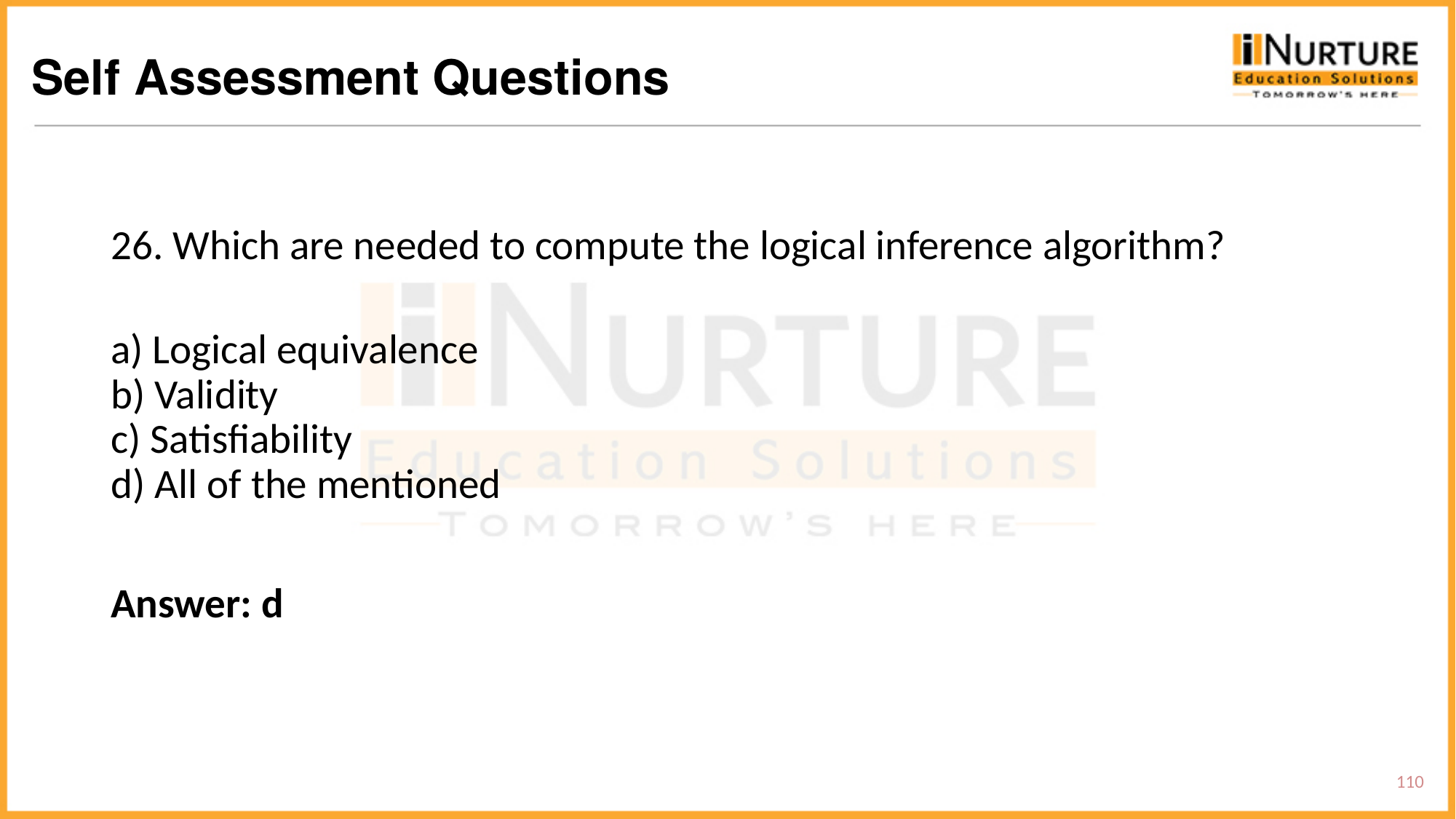

# Self Assessment Questions
26. Which are needed to compute the logical inference algorithm?
a) Logical equivalence
b) Validity
c) Satisfiability
d) All of the mentioned

Answer: d

110